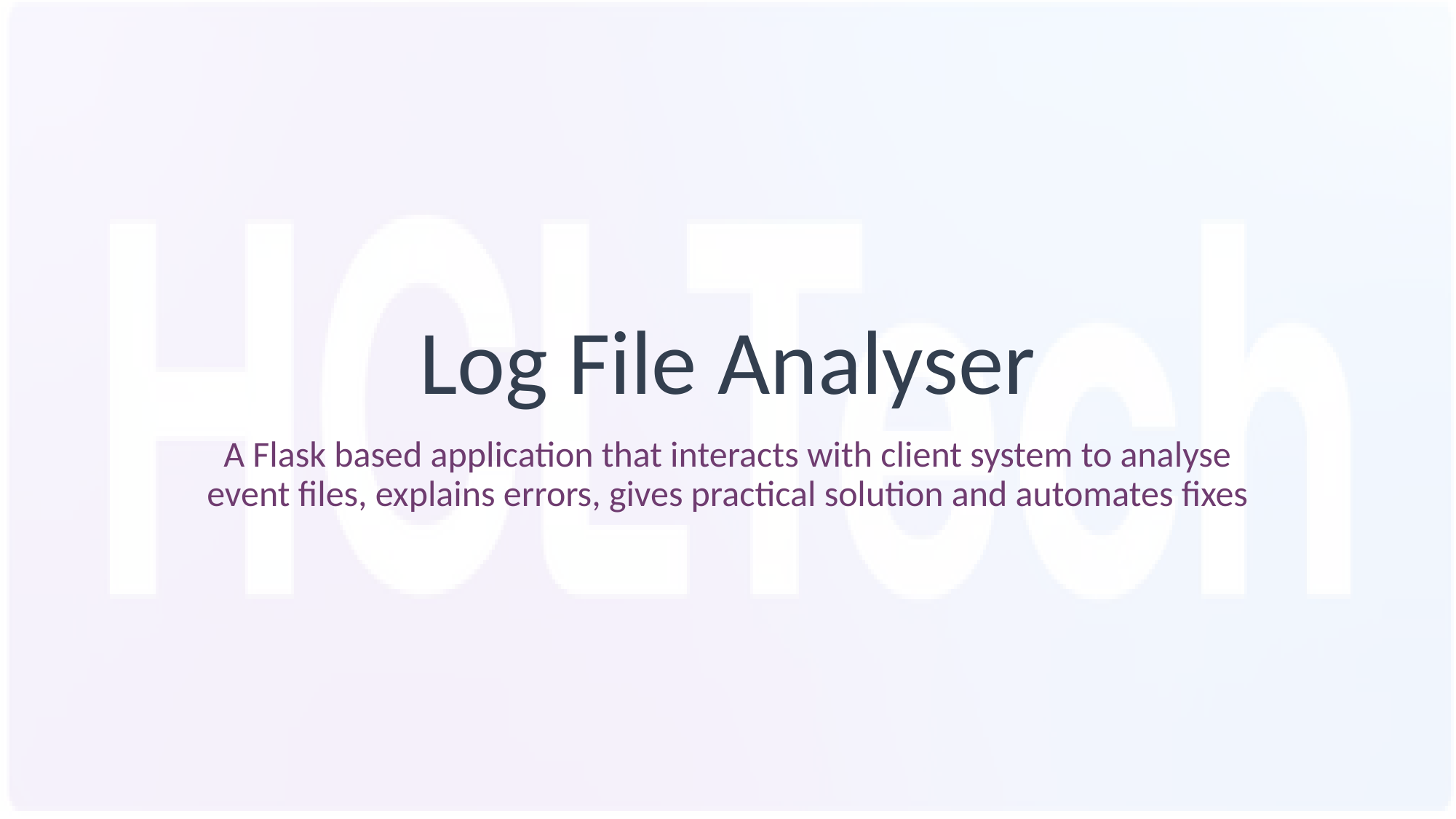

# Log File Analyser
A Flask based application that interacts with client system to analyse event files, explains errors, gives practical solution and automates fixes